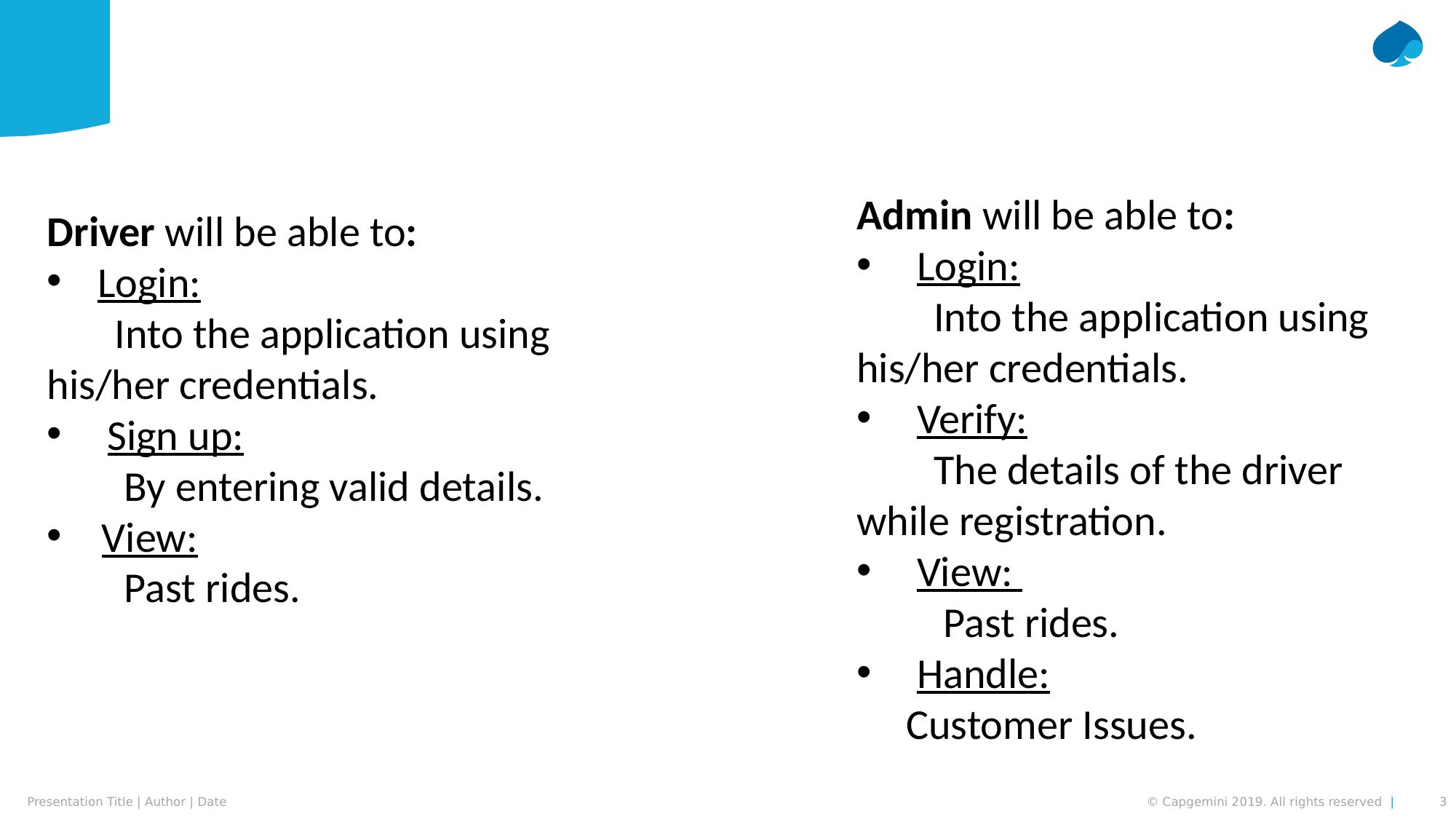

Driver will be able to:
 Login:
       Into the application using his/her credentials.
  Sign up:
        By entering valid details.
View:
        Past rides.

Admin will be able to:
  Login:
        Into the application using his/her credentials.
  Verify:
        The details of the driver while registration.
  View:
         Past rides.
  Handle:
        Customer Issues.